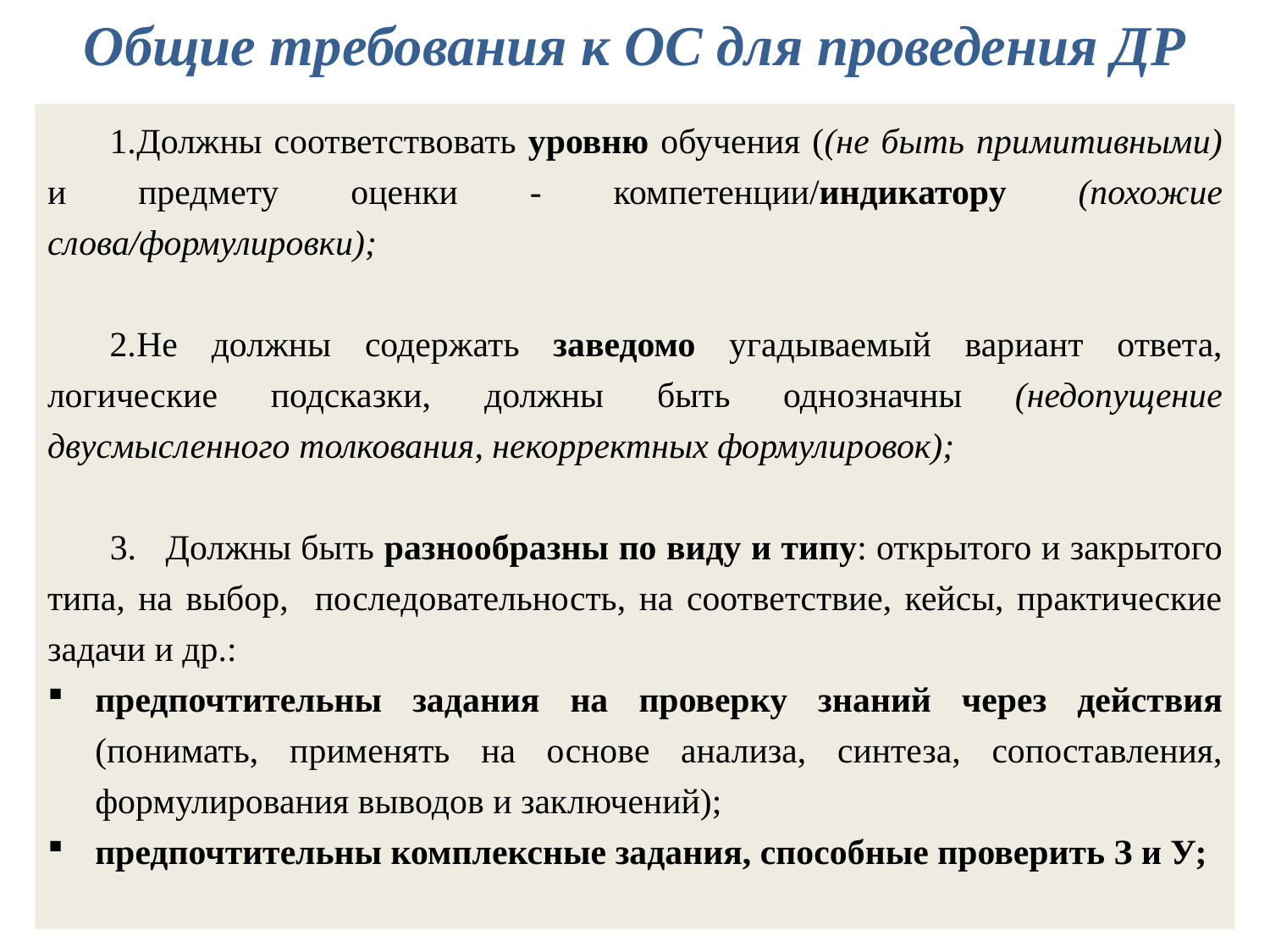

Общие требования к ОС для проведения ДР
Должны соответствовать уровню обучения ((не быть примитивными) и предмету оценки - компетенции/индикатору (похожие слова/формулировки);

Не должны содержать заведомо угадываемый вариант ответа, логические подсказки, должны быть однозначны (недопущение двусмысленного толкования, некорректных формулировок);

3.   Должны быть разнообразны по виду и типу: открытого и закрытого типа, на выбор,  последовательность, на соответствие, кейсы, практические задачи и др.:
предпочтительны задания на проверку знаний через действия (понимать, применять на основе анализа, синтеза, сопоставления, формулирования выводов и заключений);
предпочтительны комплексные задания, способные проверить З и У;